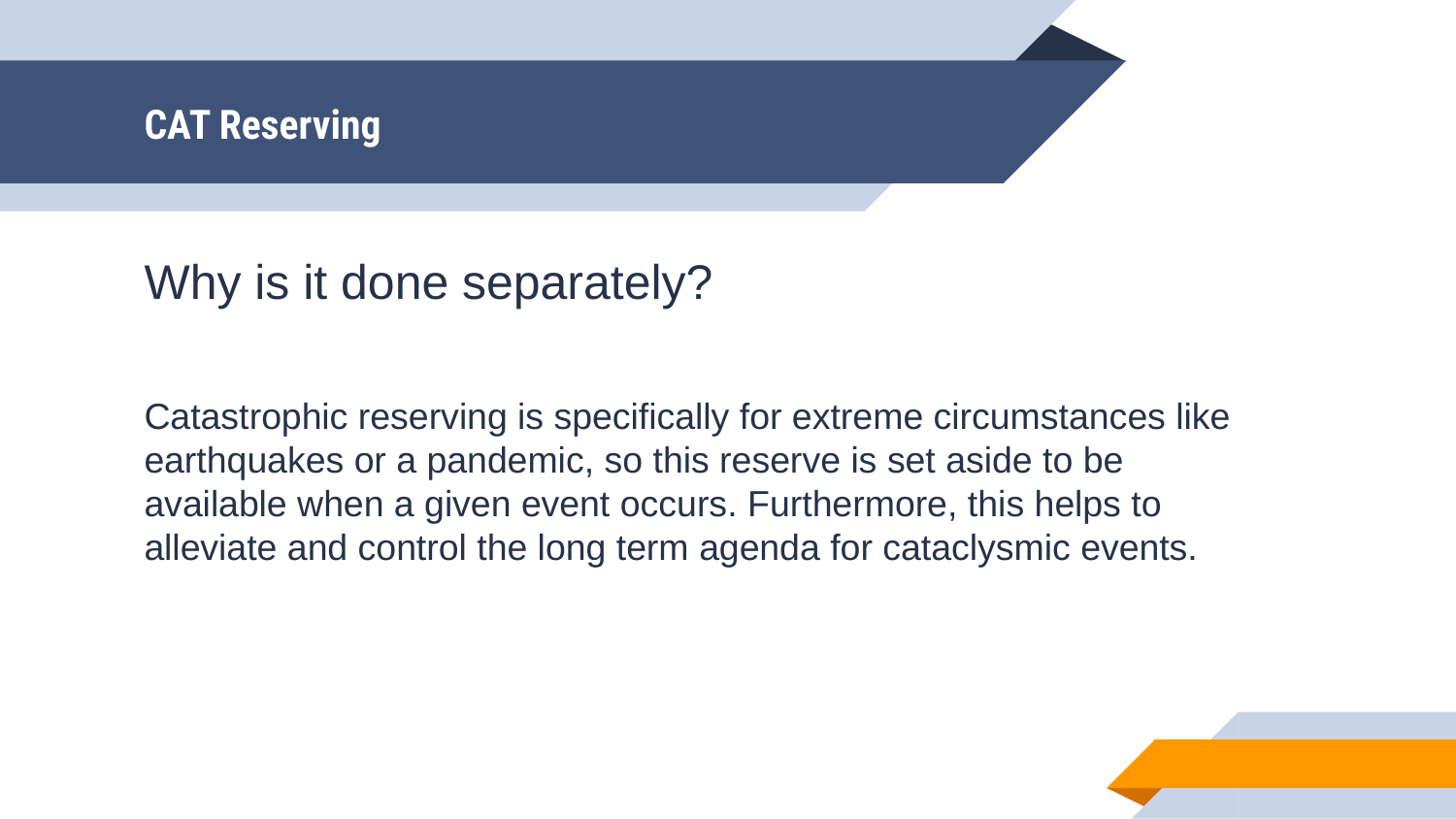

# CAT Reserving
Why is it done separately?

Catastrophic reserving is specifically for extreme circumstances like earthquakes or a pandemic, so this reserve is set aside to be available when a given event occurs. Furthermore, this helps to alleviate and control the long term agenda for cataclysmic events.